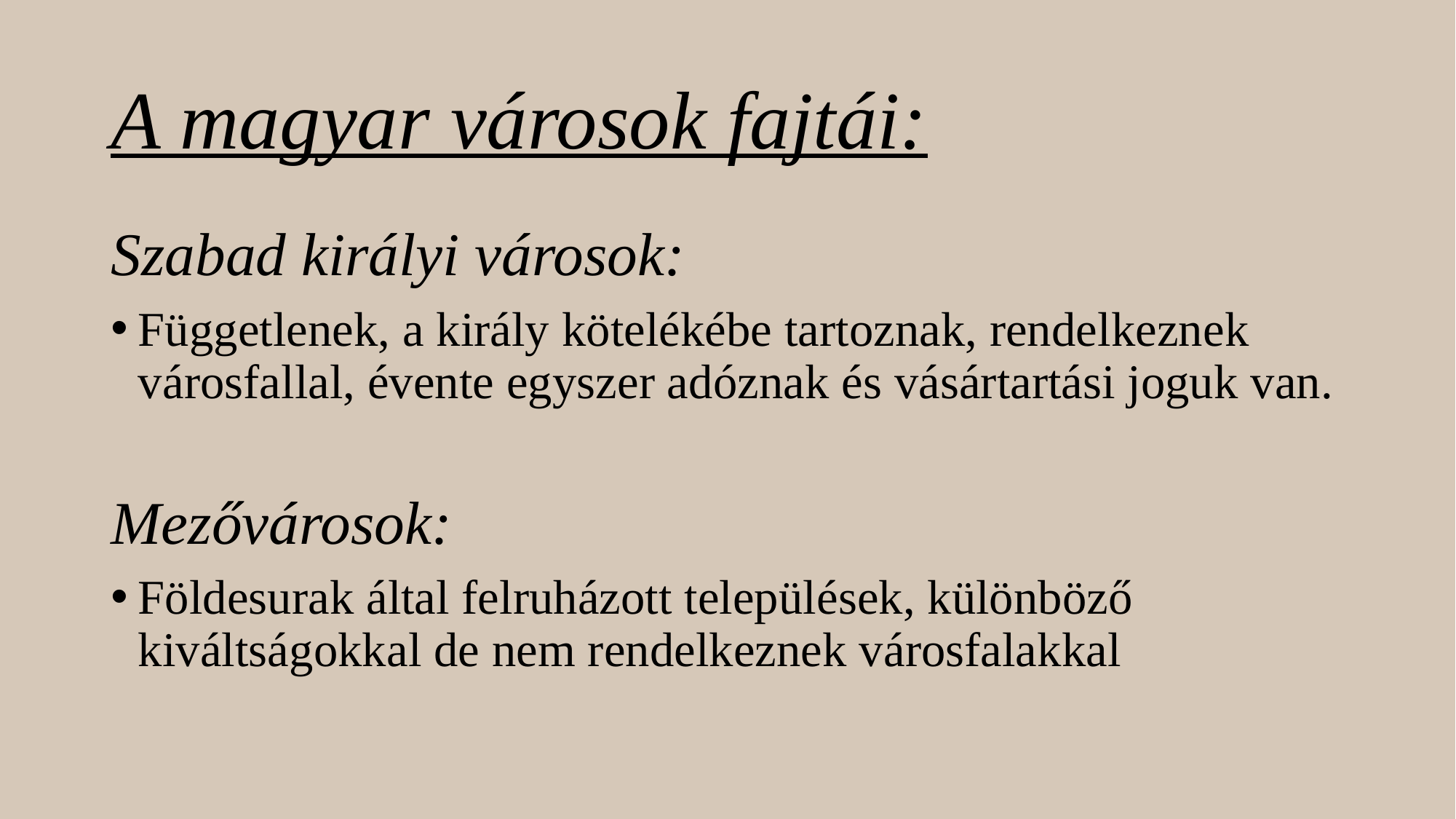

# A magyar városok fajtái:
Szabad királyi városok:
Függetlenek, a király kötelékébe tartoznak, rendelkeznek városfallal, évente egyszer adóznak és vásártartási joguk van.

Mezővárosok:
Földesurak által felruházott települések, különböző kiváltságokkal de nem rendelkeznek városfalakkal